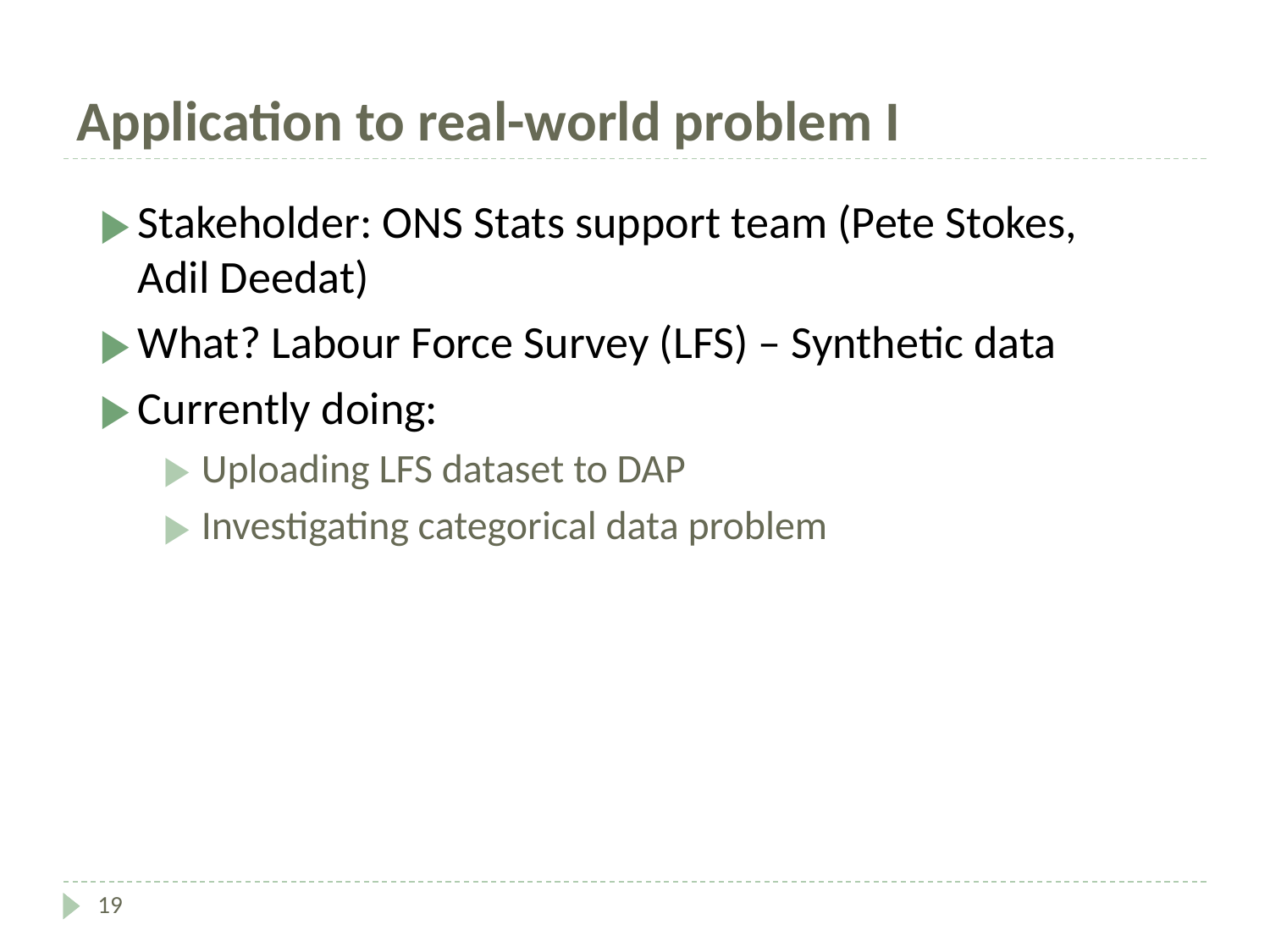

# Application to real-world problem I
Stakeholder: ONS Stats support team (Pete Stokes, Adil Deedat)
What? Labour Force Survey (LFS) – Synthetic data
Currently doing:
Uploading LFS dataset to DAP
Investigating categorical data problem

19